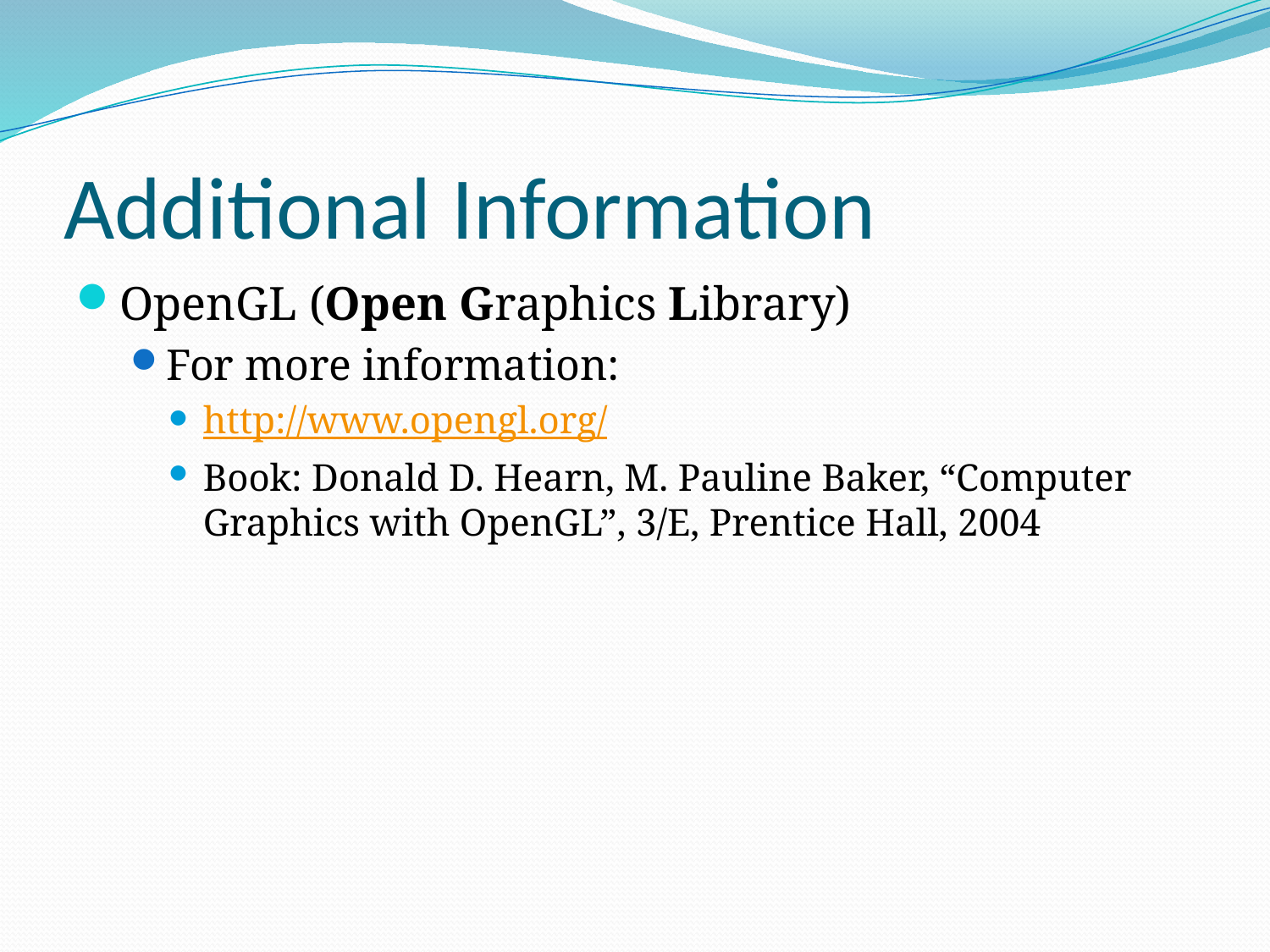

# Additional Information
OpenGL (Open Graphics Library)
For more information:
http://www.opengl.org/
Book: Donald D. Hearn, M. Pauline Baker, “Computer Graphics with OpenGL”, 3/E, Prentice Hall, 2004